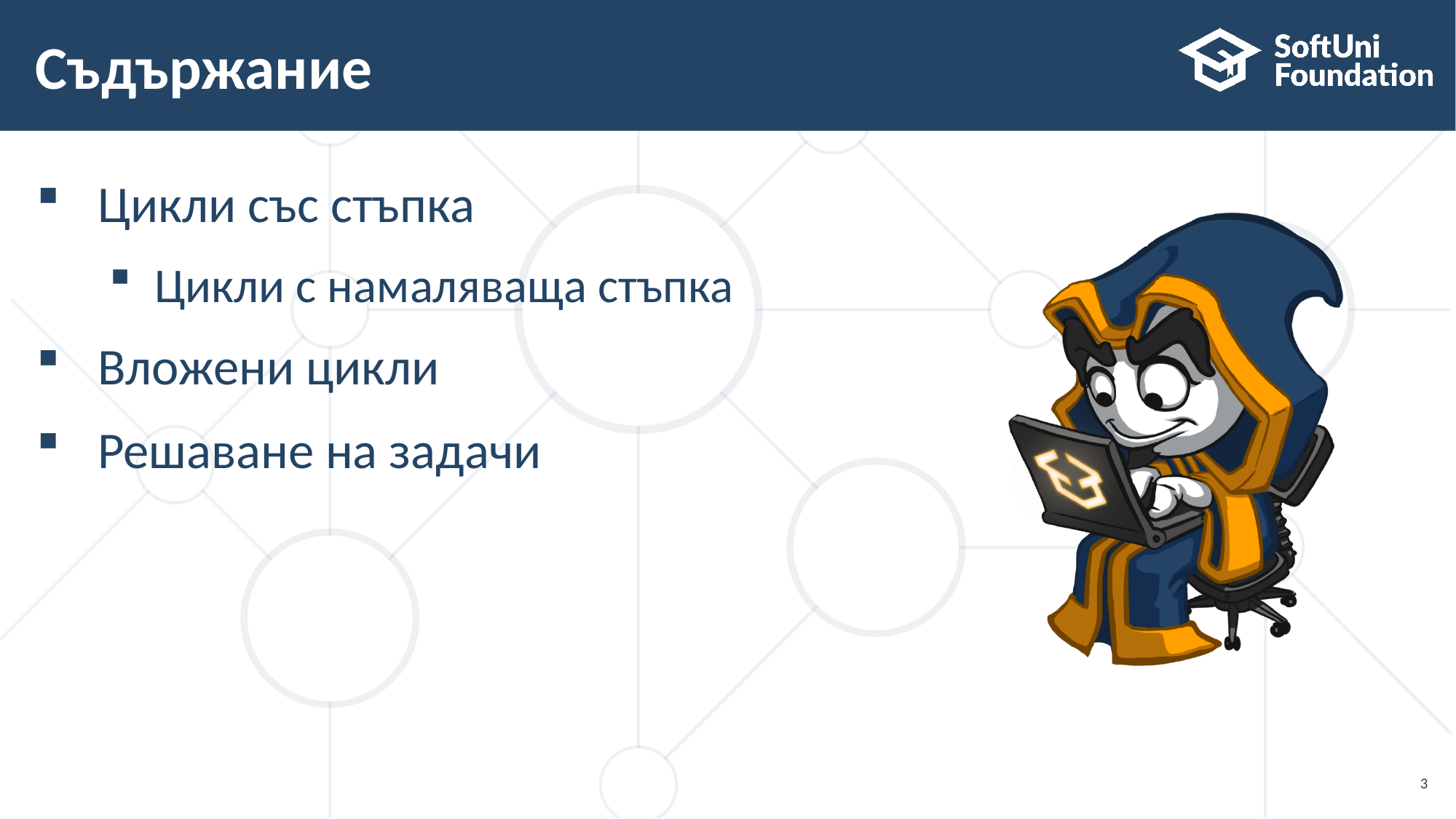

# Съдържание
Цикли със стъпка
Цикли с намаляваща стъпка
Вложени цикли
Решаване на задачи
3